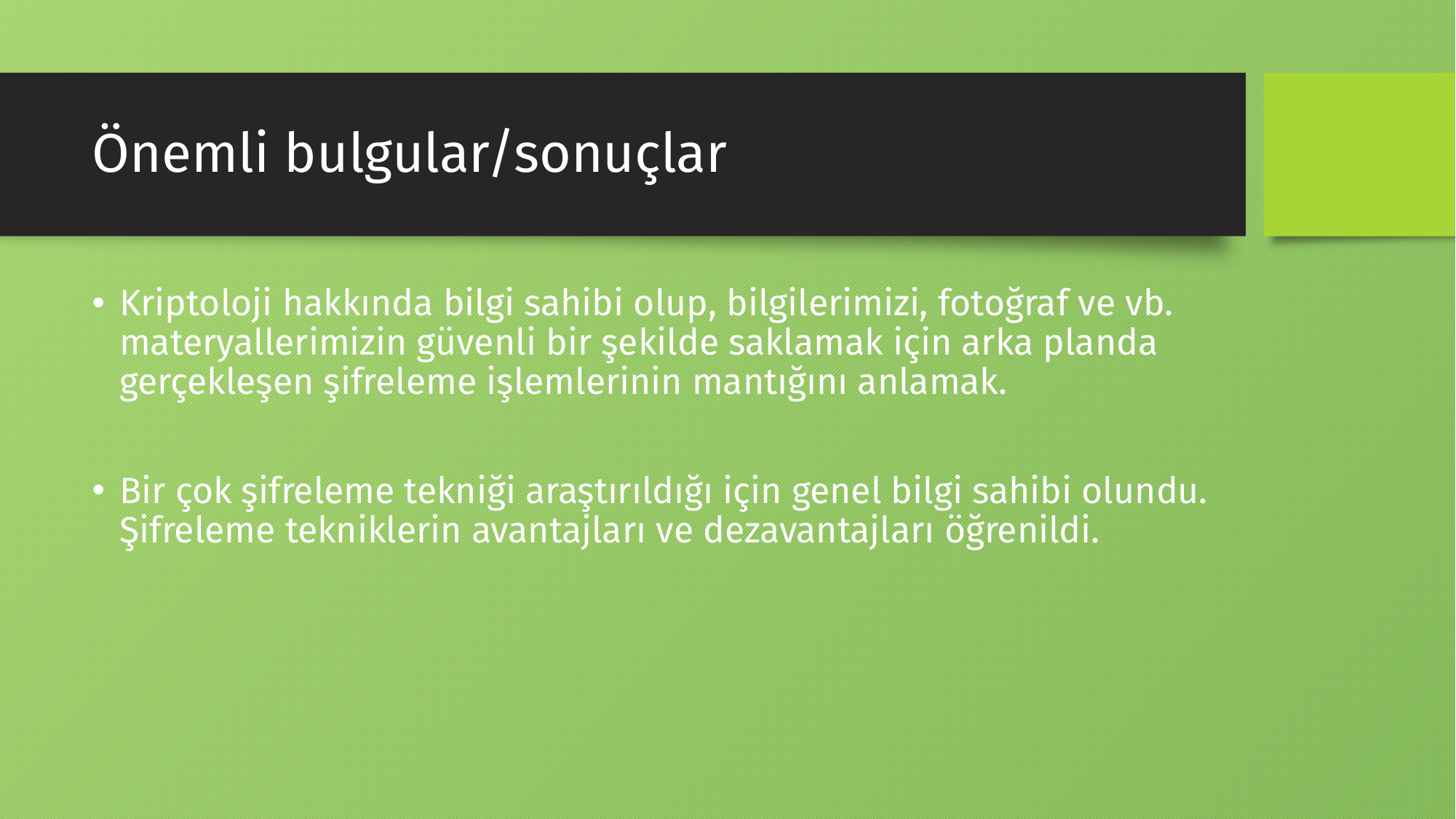

# Önemli bulgular/sonuçlar
Kriptoloji hakkında bilgi sahibi olup, bilgilerimizi, fotoğraf ve vb. materyallerimizin güvenli bir şekilde saklamak için arka planda gerçekleşen şifreleme işlemlerinin mantığını anlamak.

Bir çok şifreleme tekniği araştırıldığı için genel bilgi sahibi olundu. Şifreleme tekniklerin avantajları ve dezavantajları öğrenildi.